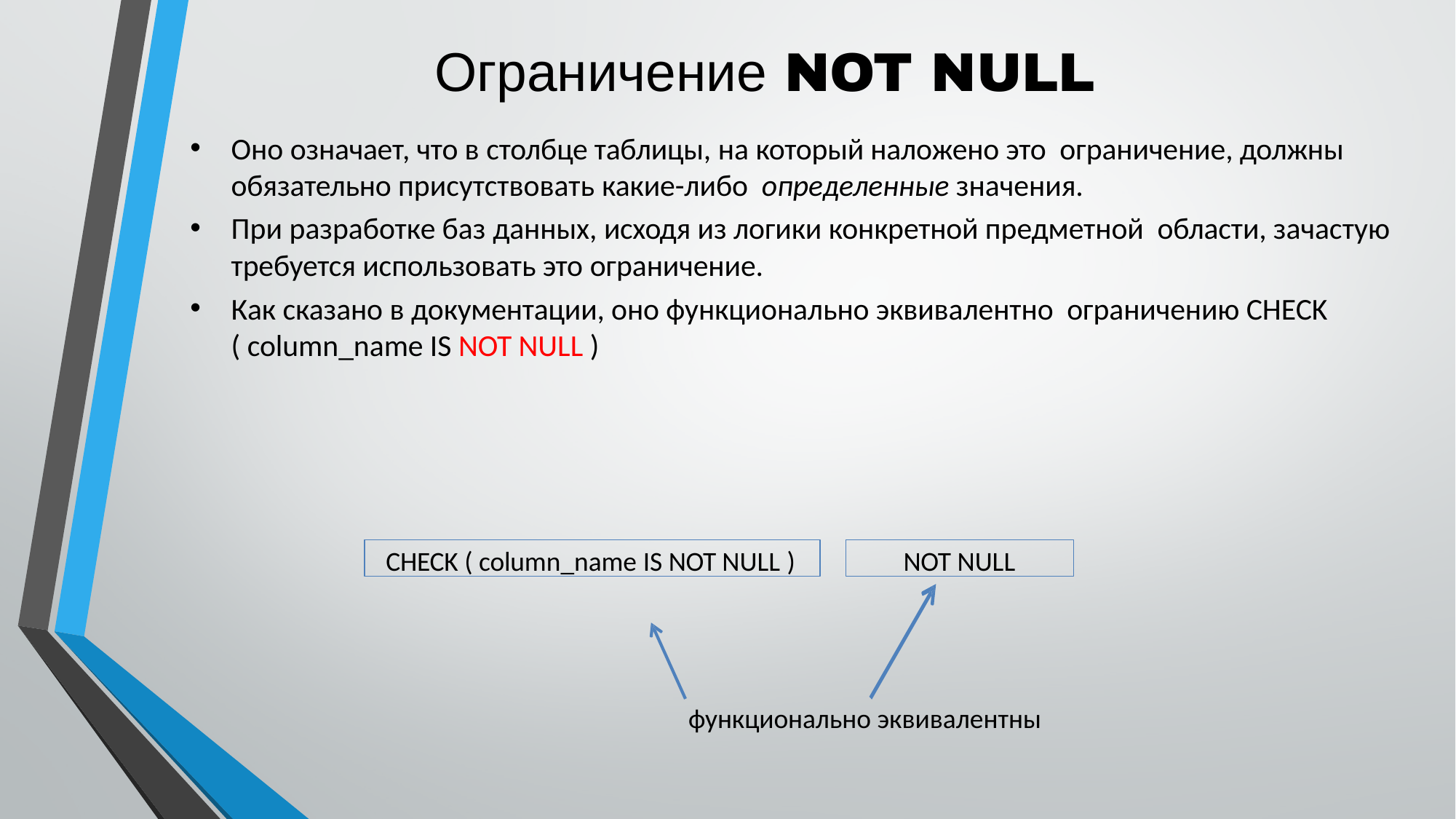

# Ограничение NOT NULL
Оно означает, что в столбце таблицы, на который наложено это  ограничение, должны обязательно присутствовать какие-либо  определенные значения.
При разработке баз данных, исходя из логики конкретной предметной  области, зачастую требуется использовать это ограничение.
Как сказано в документации, оно функционально эквивалентно  ограничению CHECK ( column_name IS NOT NULL )
CHECK ( column_name IS NOT NULL )
NOT NULL

функционально эквивалентны